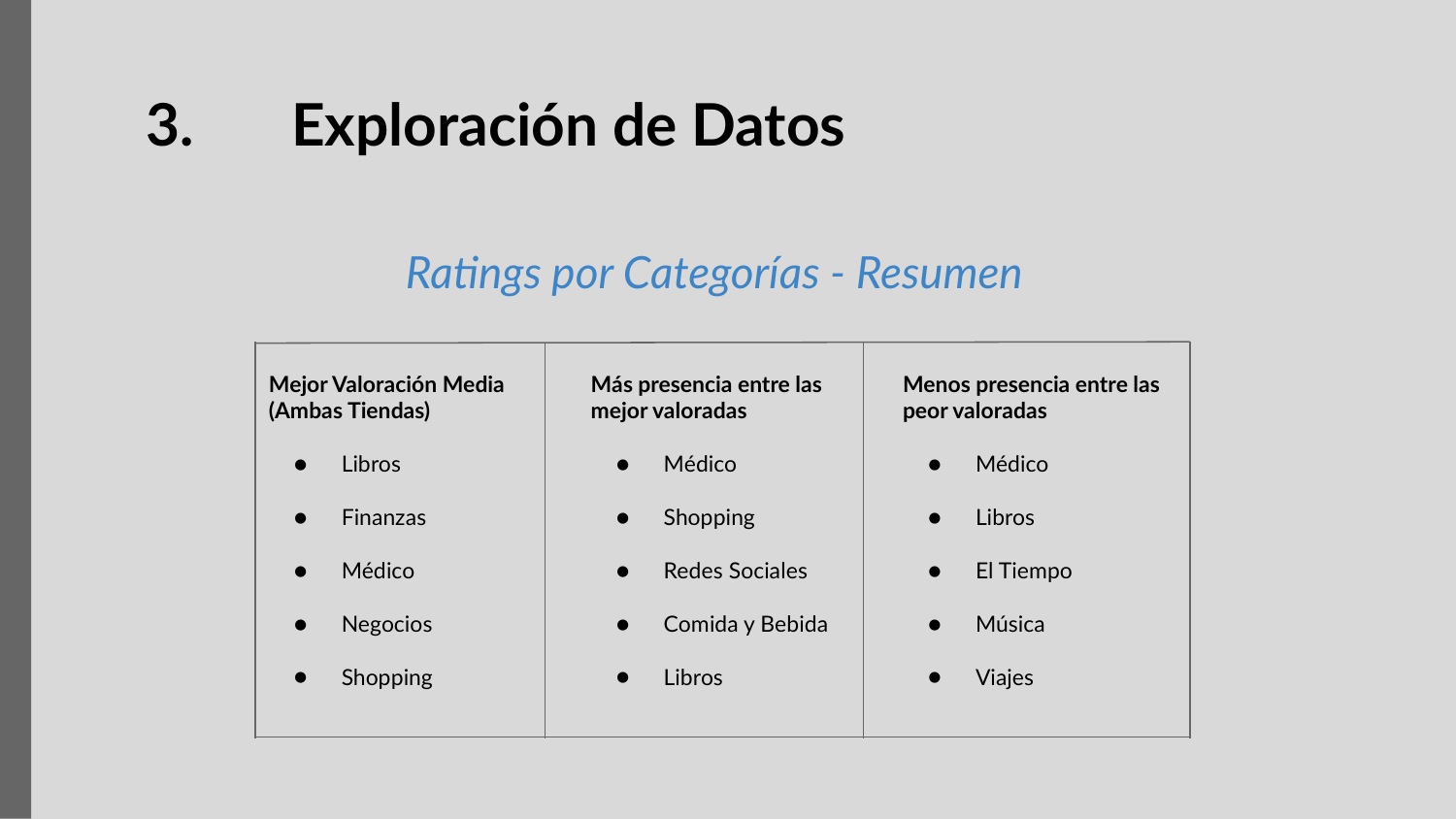

3.	Exploración de Datos
Ratings por Categorías - Resumen
Mejor Valoración Media (Ambas Tiendas)

Libros

Finanzas

Médico

Negocios

Shopping
Más presencia entre las mejor valoradas

Médico

Shopping

Redes Sociales

Comida y Bebida

Libros
Menos presencia entre las peor valoradas

Médico

Libros

El Tiempo

Música

Viajes